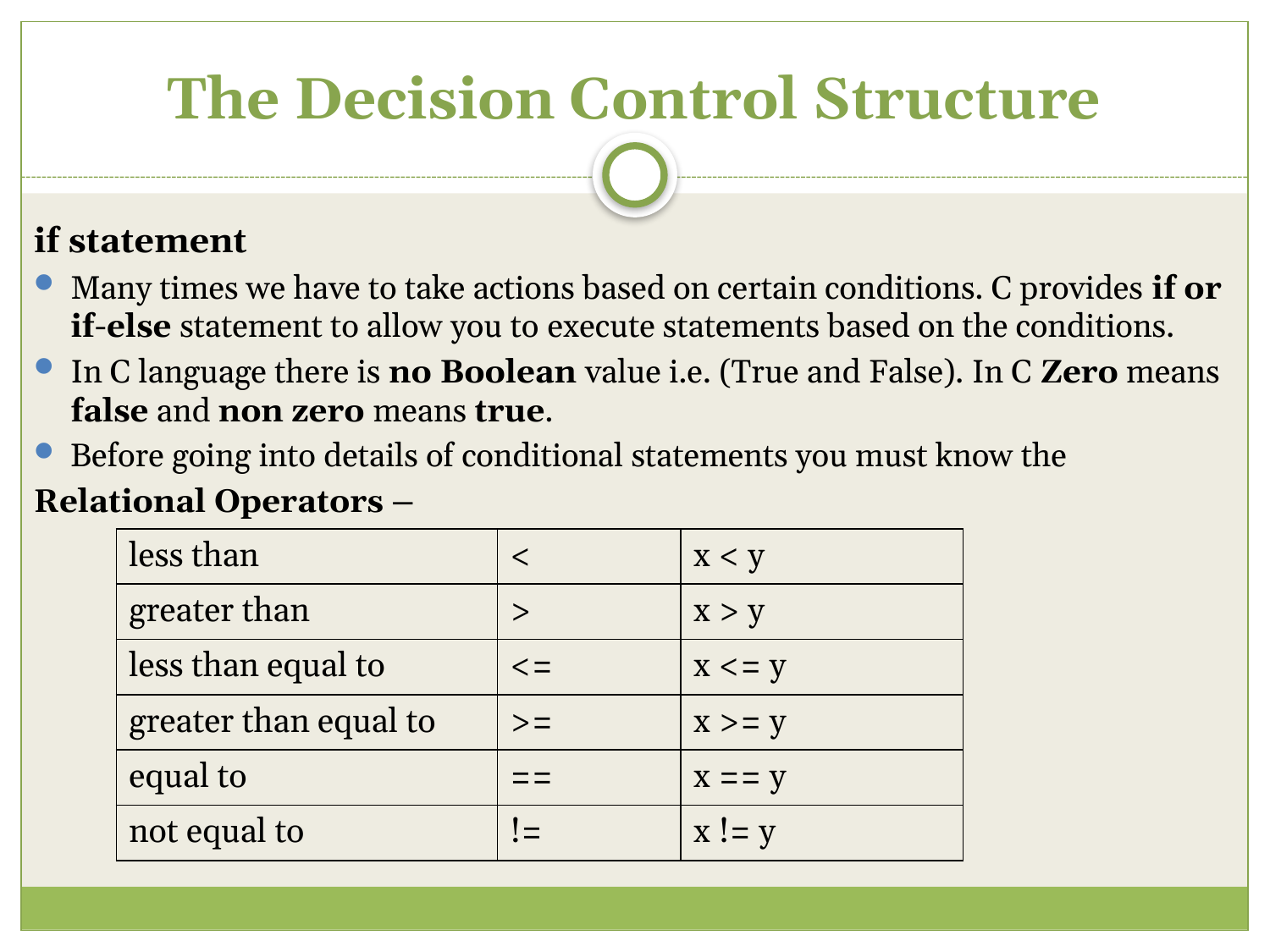

# The Decision Control Structure
if statement
Many times we have to take actions based on certain conditions. C provides if or if-else statement to allow you to execute statements based on the conditions.
In C language there is no Boolean value i.e. (True and False). In C Zero means false and non zero means true.
Before going into details of conditional statements you must know the
Relational Operators –
| less than | < | x < y |
| --- | --- | --- |
| greater than | > | x > y |
| less than equal to | <= | x <= y |
| greater than equal to | >= | x >= y |
| equal to | == | x == y |
| not equal to | != | x != y |